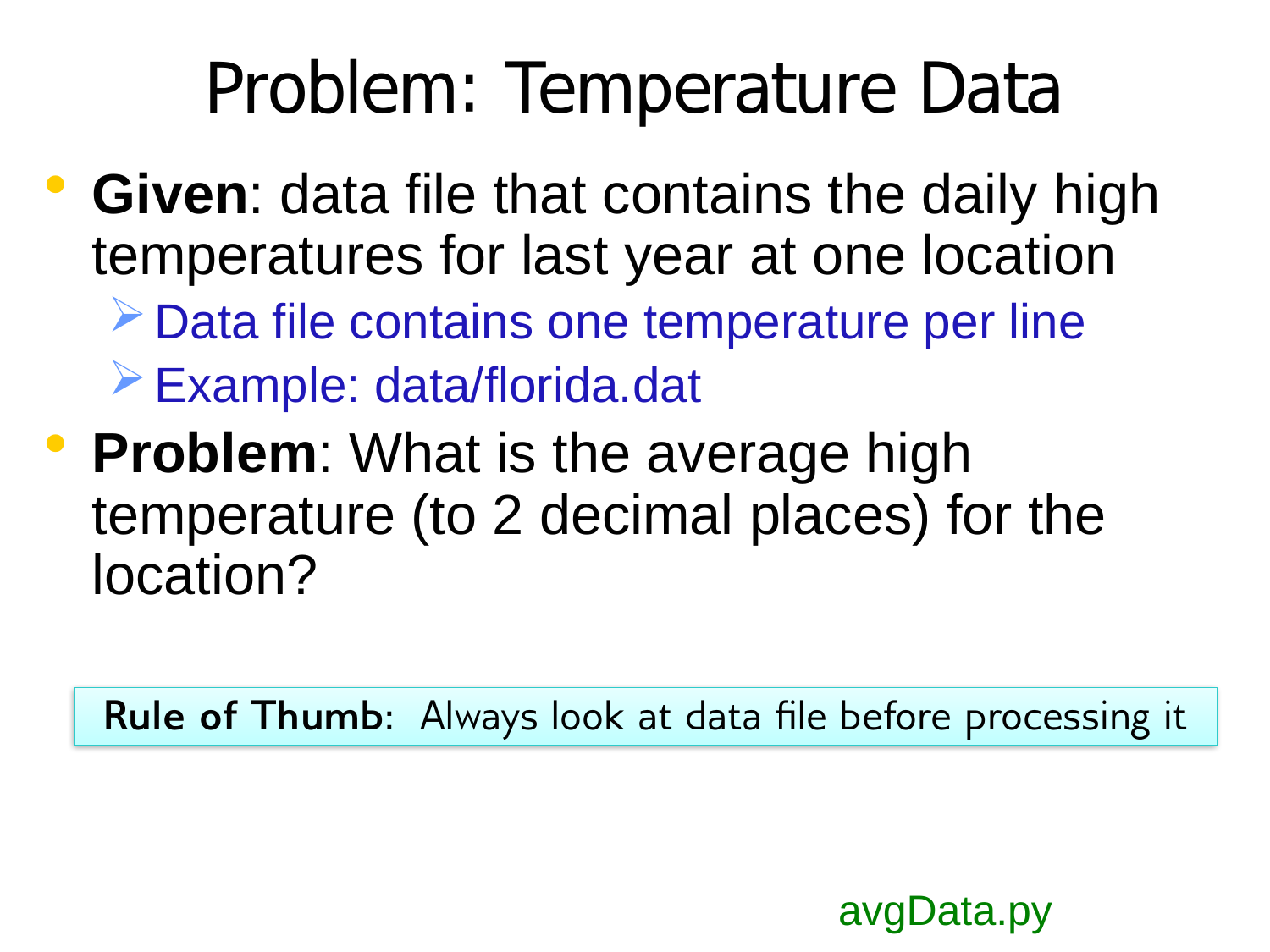

# Problem: Temperature Data
Given: data file that contains the daily high temperatures for last year at one location
Data file contains one temperature per line
Example: data/florida.dat
Problem: What is the average high temperature (to 2 decimal places) for the location?

Rule of Thumb:  Always look at data file before processing it
avgData.py